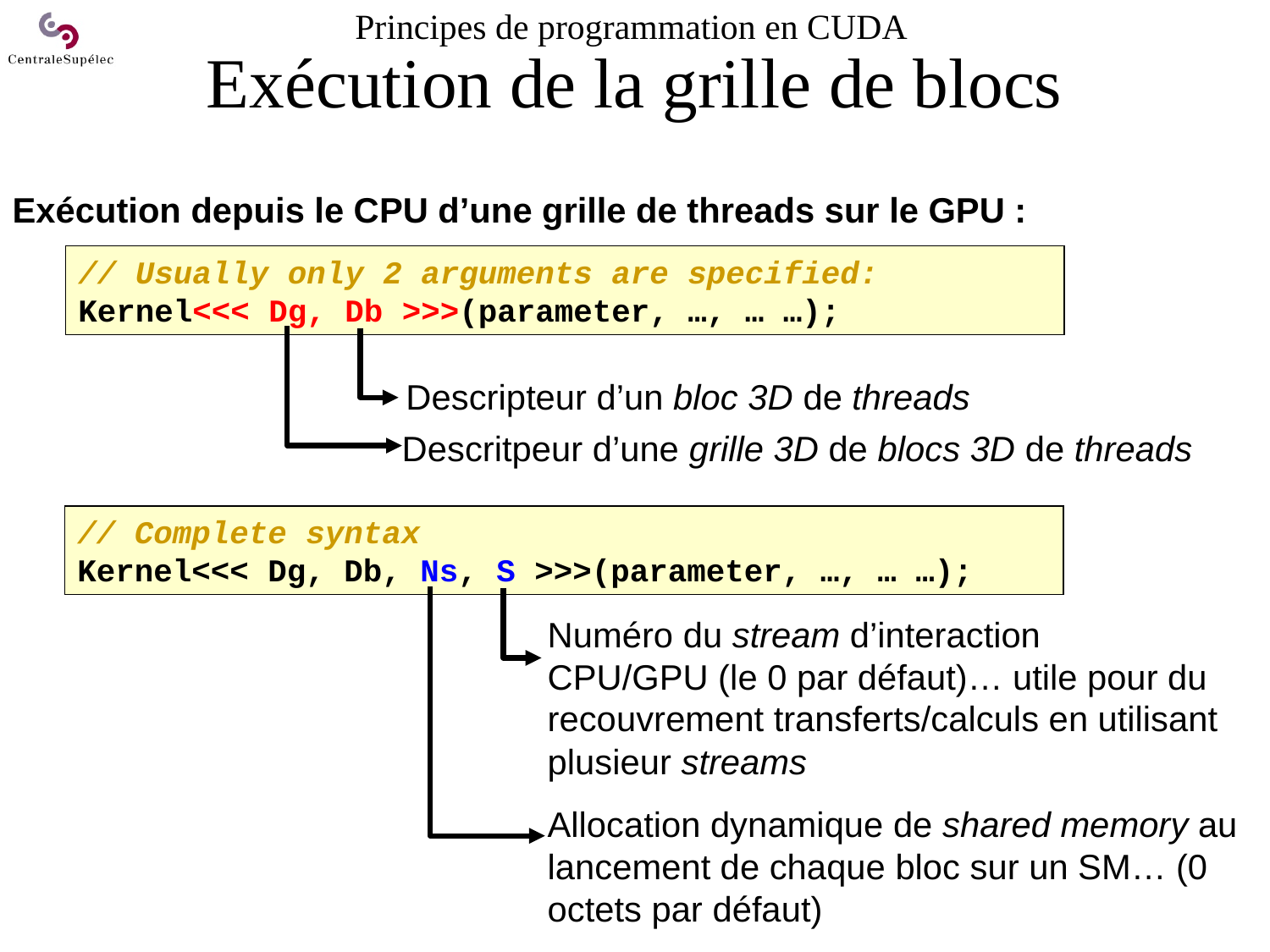

# Principes de programmation en CUDA Exécution de la grille de blocs
Exécution depuis le CPU d’une grille de threads sur le GPU :
// Usually only 2 arguments are specified:
Kernel<<< Dg, Db >>>(parameter, …, … …);

Descripteur d’un bloc 3D de threads
Descritpeur d’une grille 3D de blocs 3D de threads
// Complete syntax
Kernel<<< Dg, Db, Ns, S >>>(parameter, …, … …);

Numéro du stream d’interaction
CPU/GPU (le 0 par défaut)… utile pour du recouvrement transferts/calculs en utilisant plusieur streams
Allocation dynamique de shared memory au lancement de chaque bloc sur un SM… (0 octets par défaut)